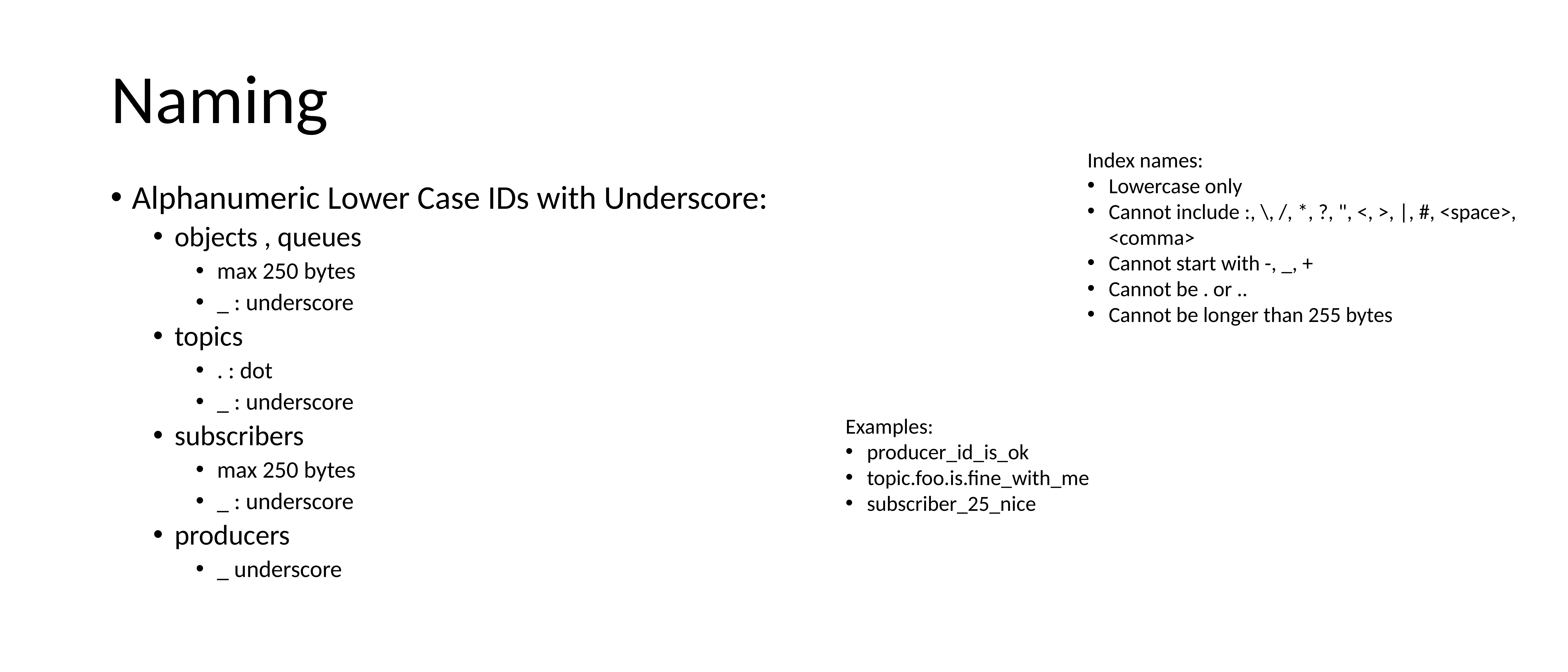

# Naming
Index names:
Lowercase only
Cannot include :, \, /, *, ?, ", <, >, |, #, <space>, <comma>
Cannot start with -, _, +
Cannot be . or ..
Cannot be longer than 255 bytes
Alphanumeric Lower Case IDs with Underscore:
objects , queues
max 250 bytes
_ : underscore
topics
. : dot
_ : underscore
subscribers
max 250 bytes
_ : underscore
producers
_ underscore
Examples:
producer_id_is_ok
topic.foo.is.fine_with_me
subscriber_25_nice